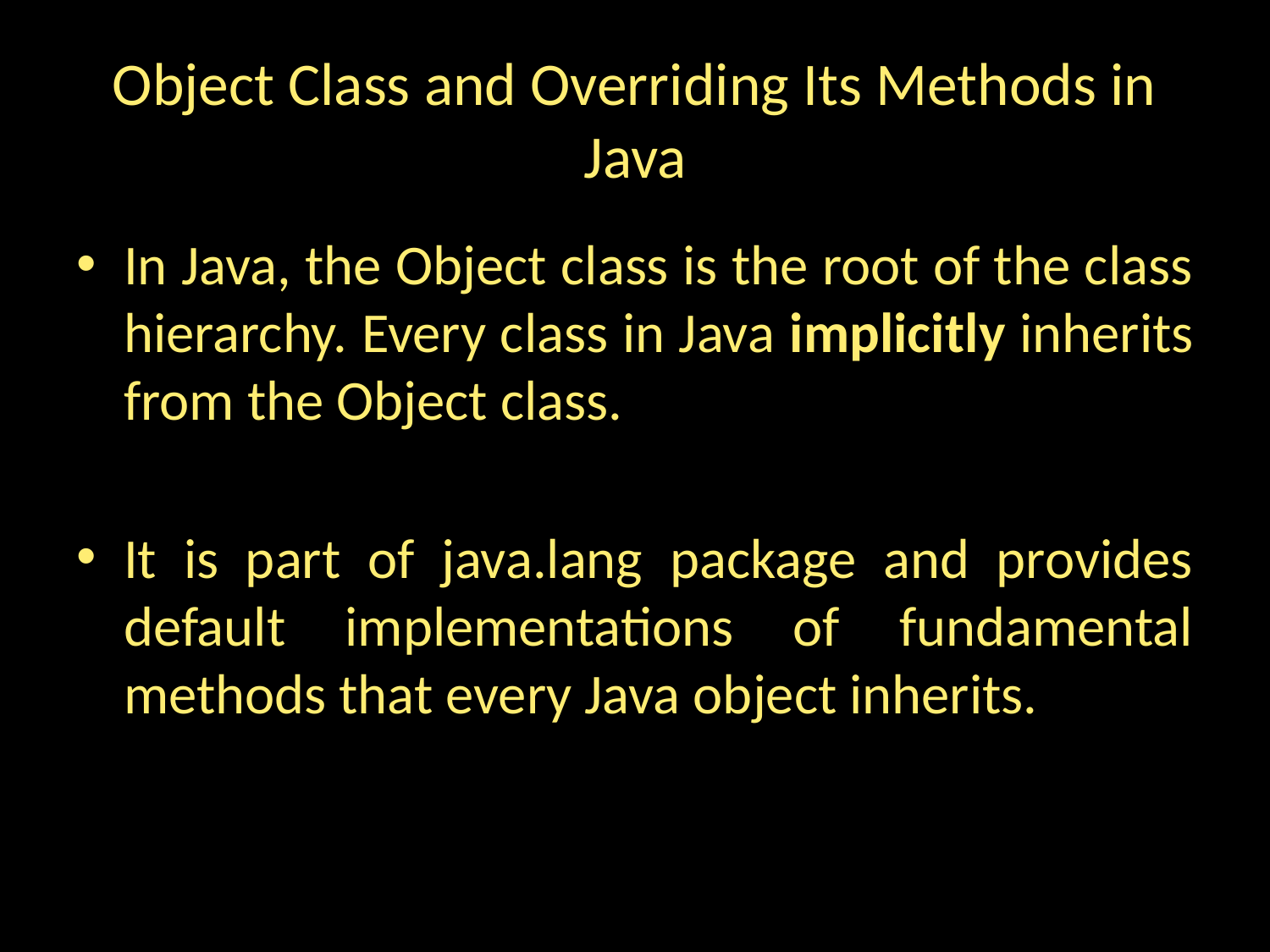

# Object Class and Overriding Its Methods in Java
In Java, the Object class is the root of the class hierarchy. Every class in Java implicitly inherits from the Object class.

It is part of java.lang package and provides default implementations of fundamental methods that every Java object inherits.